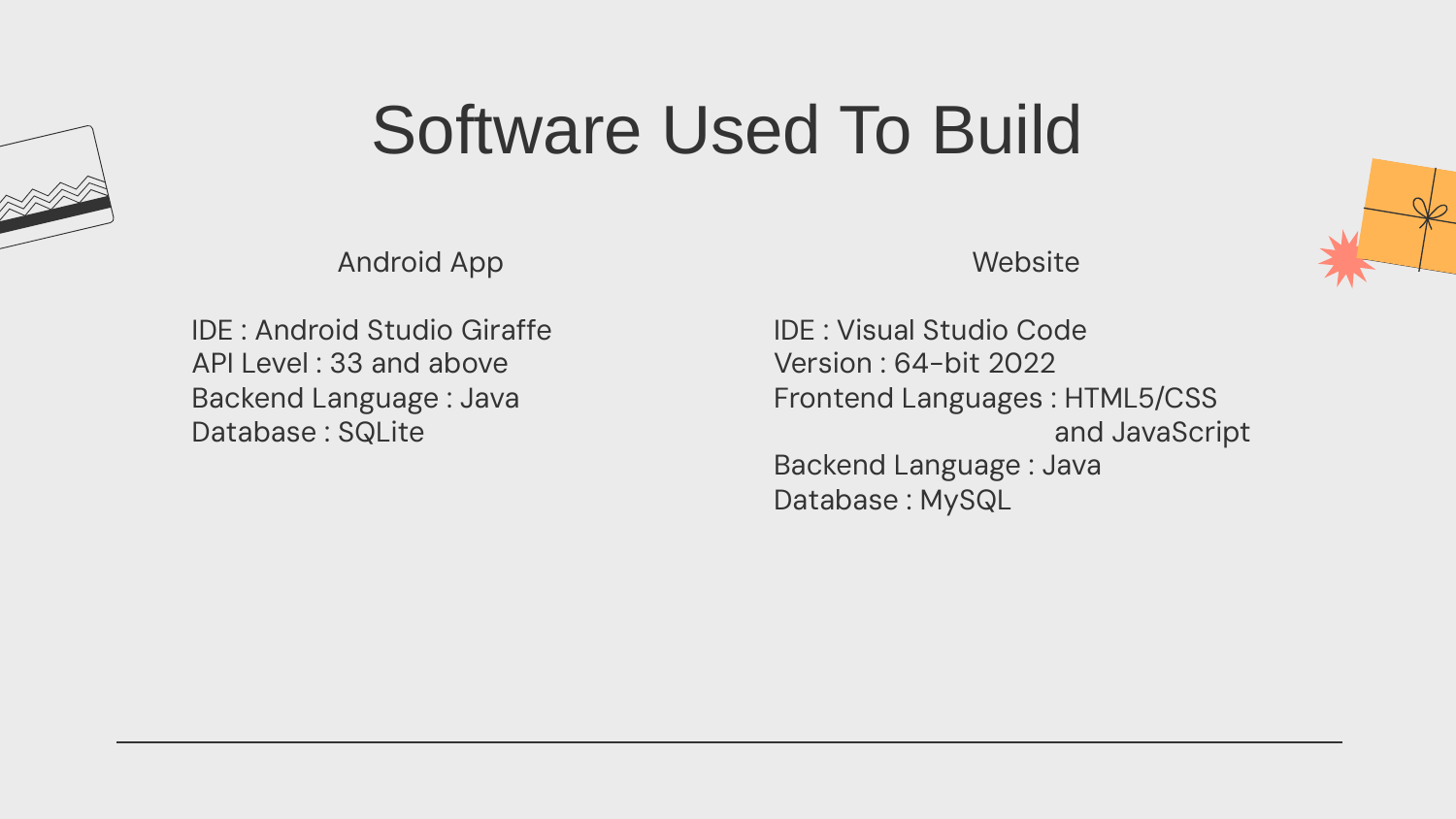

# Software Used To Build

	Android App

IDE : Android Studio Giraffe
API Level : 33 and above
Backend Language : Java
Database : SQLite
	       Website

IDE : Visual Studio Code
Version : 64-bit 2022
Frontend Languages : HTML5/CSS 	                  and JavaScript
Backend Language : Java
Database : MySQL